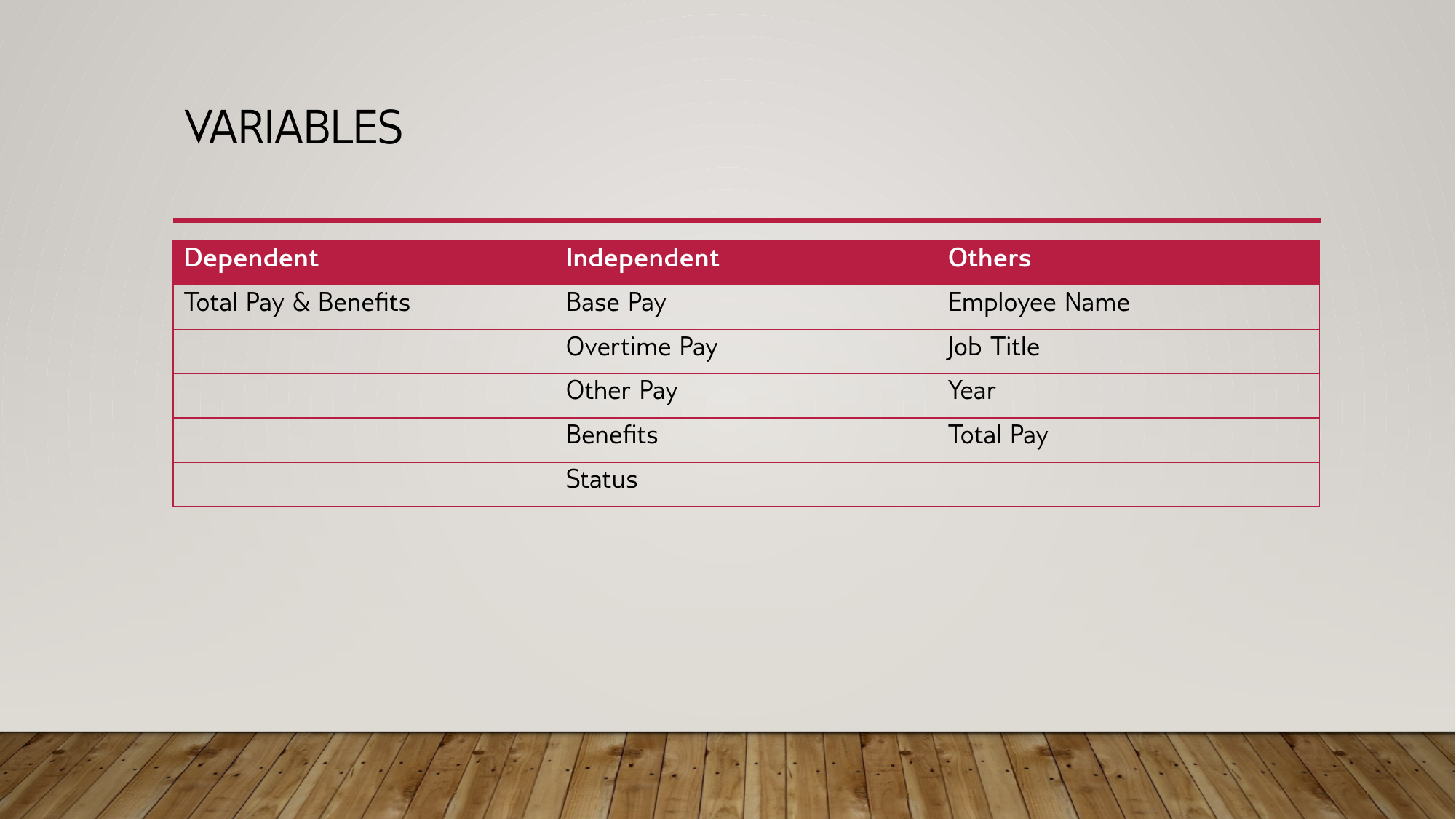

# variables
| Dependent | Independent | Others |
| --- | --- | --- |
| Total Pay & Benefits | Base Pay | Employee Name |
|  | Overtime Pay | Job Title |
|  | Other Pay | Year |
|  | Benefits | Total Pay |
|  | Status |  |
|  |  |  |